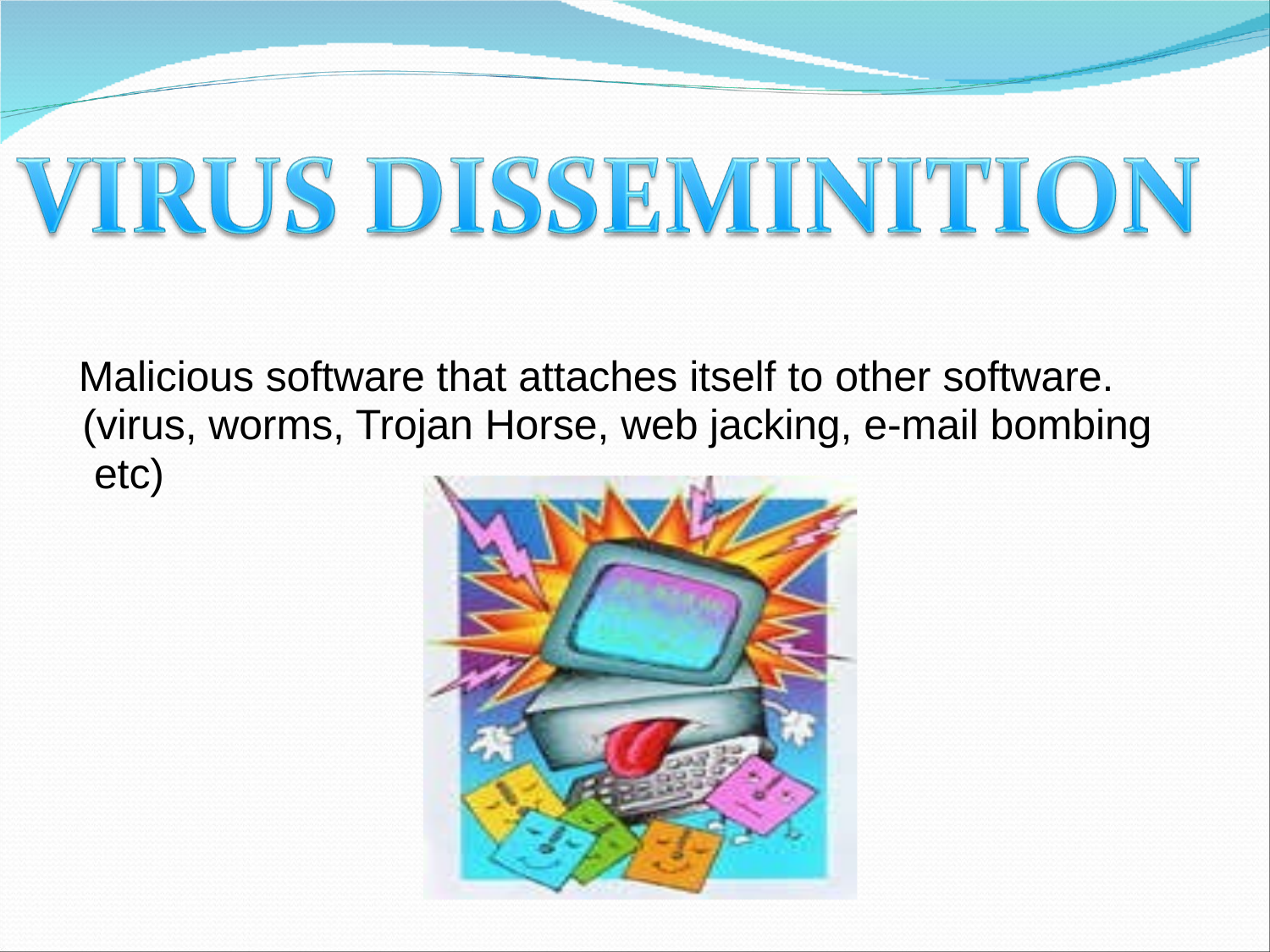

# Malicious software that attaches itself to other software.  (virus, worms, Trojan Horse, web jacking, e-mail bombing  etc)